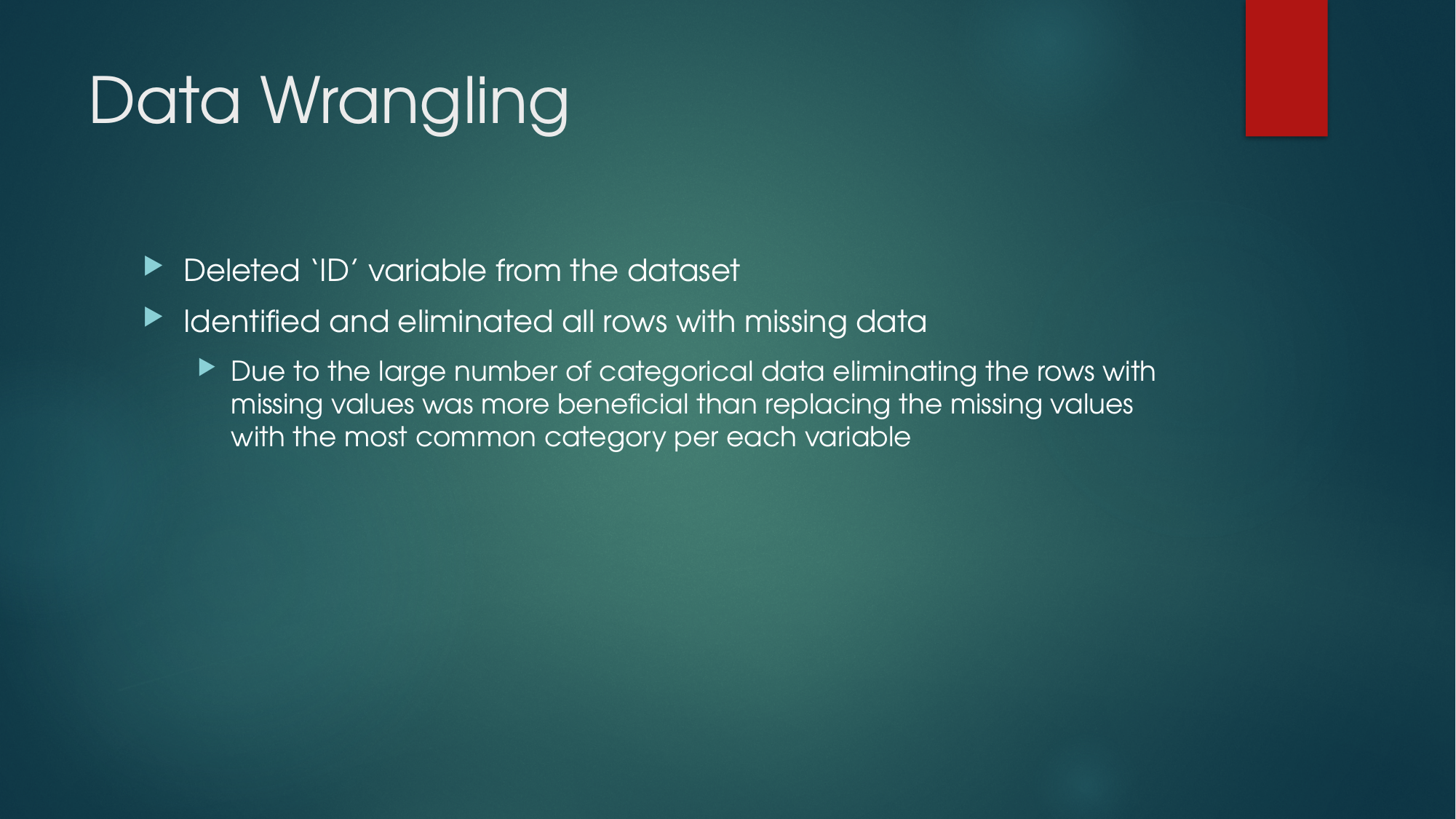

# Data Wrangling
Deleted ‘ID’ variable from the dataset
Identified and eliminated all rows with missing data
Due to the large number of categorical data eliminating the rows with missing values was more beneficial than replacing the missing values with the most common category per each variable